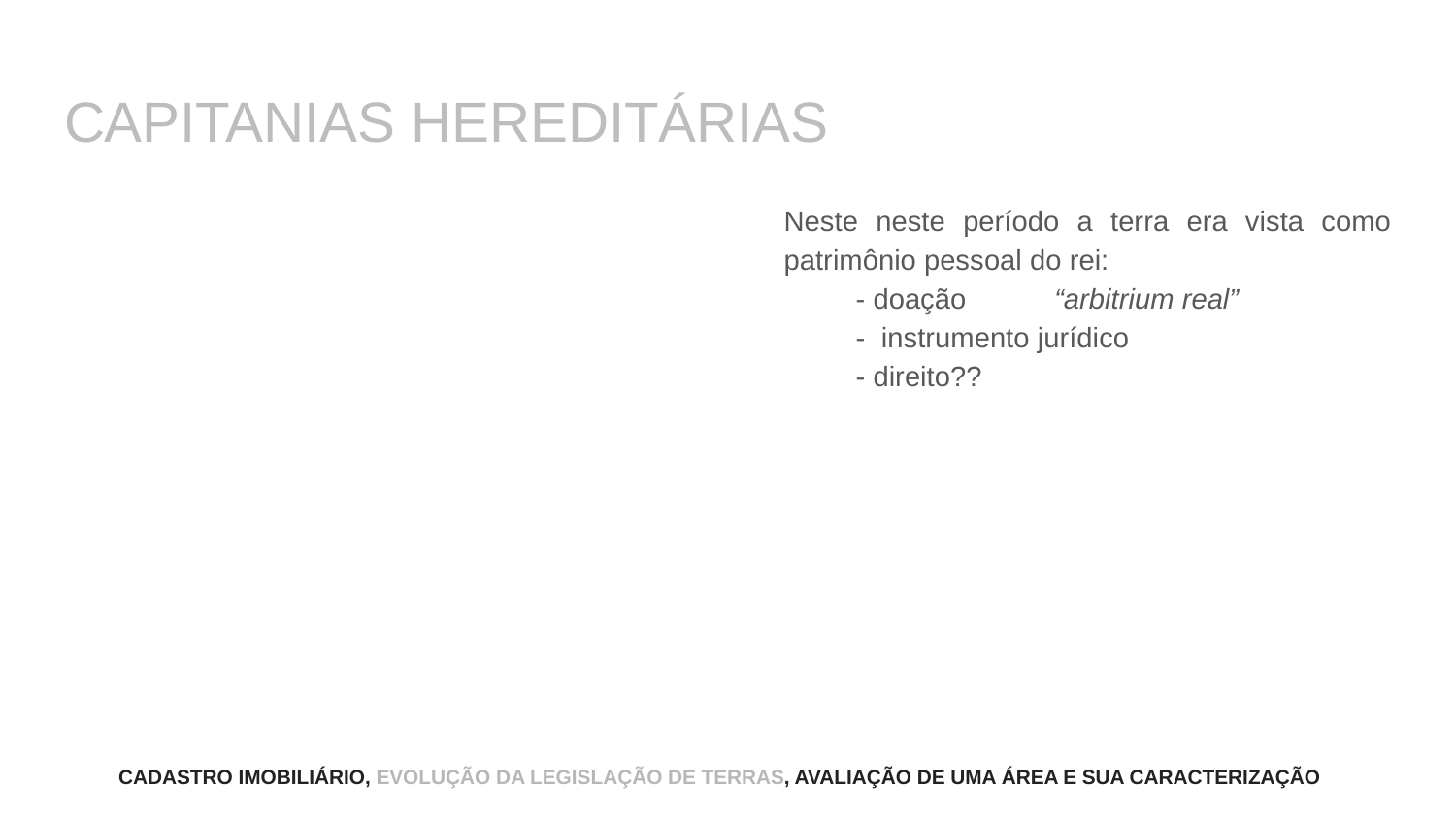

# CAPITANIAS HEREDITÁRIAS

Neste neste período a terra era vista como patrimônio pessoal do rei:
- doação           “arbitrium real”
-  instrumento jurídico
- direito??

CADASTRO IMOBILIÁRIO, EVOLUÇÃO DA LEGISLAÇÃO DE TERRAS, AVALIAÇÃO DE UMA ÁREA E SUA CARACTERIZAÇÃO